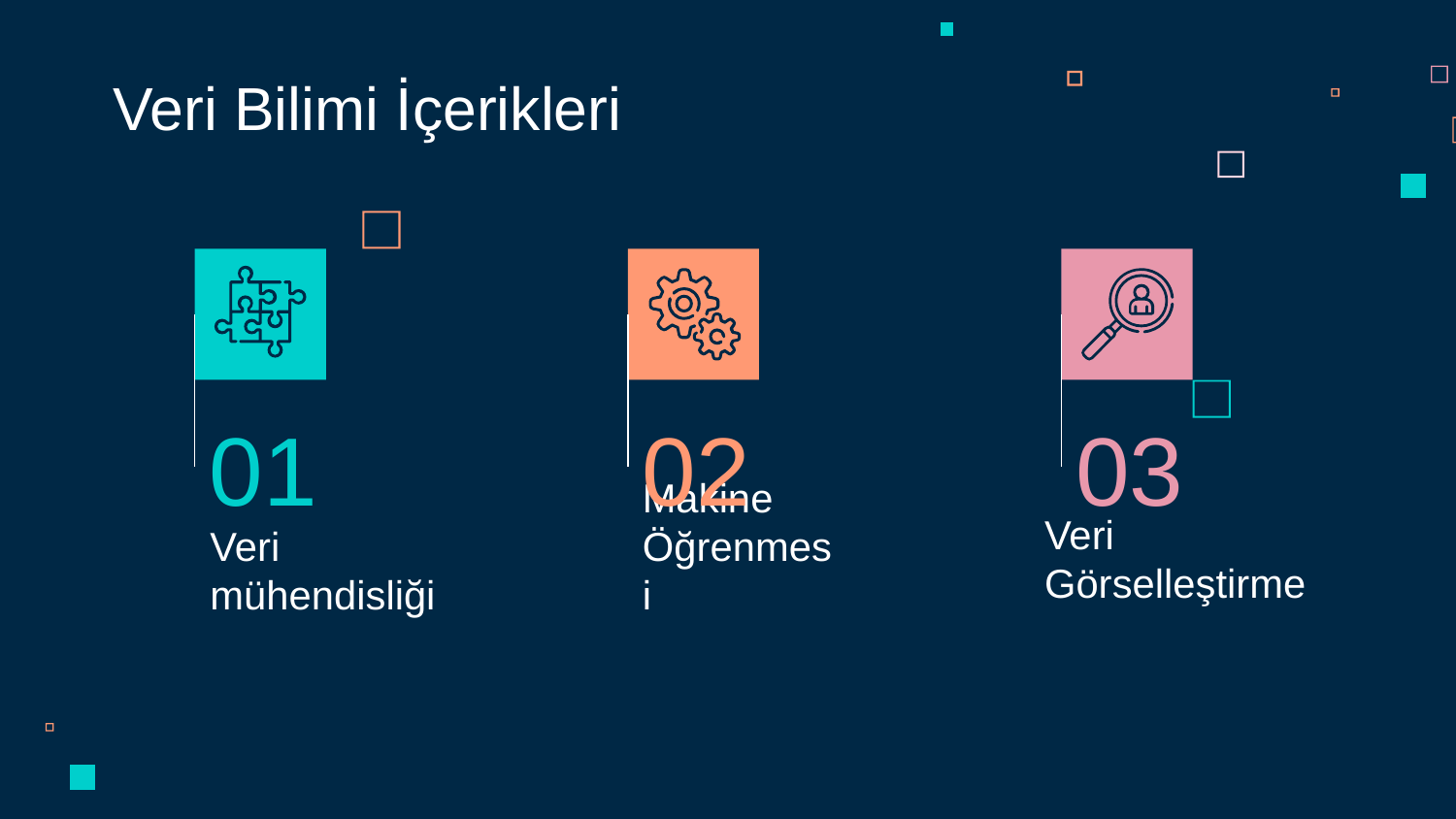

Veri Bilimi İçerikleri

01
02
03
Veri Görselleştirme
# Veri mühendisliği
Makine Öğrenmesi